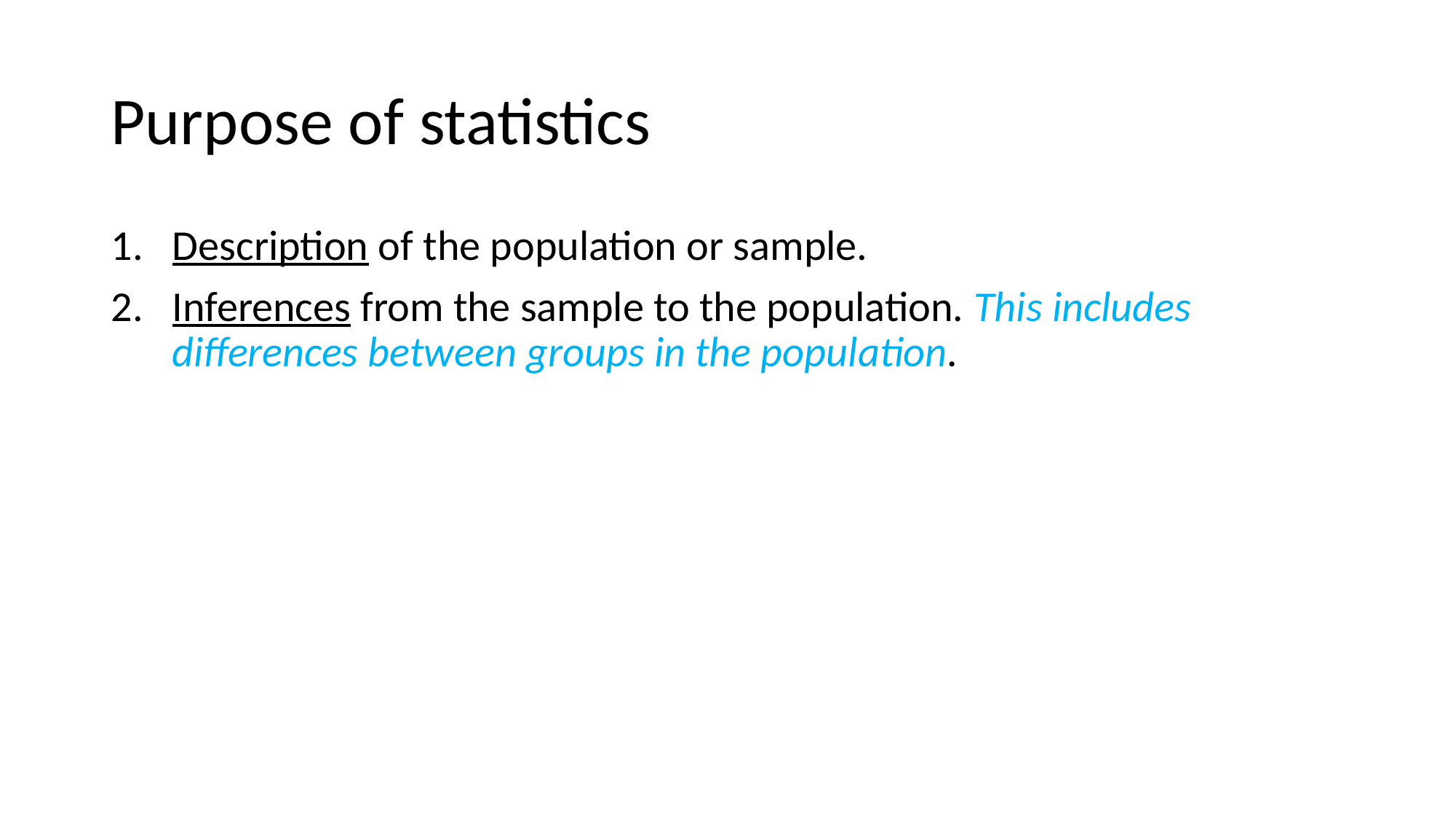

# Purpose of statistics
Description of the population or sample.
Inferences from the sample to the population. This includes differences between groups in the population.